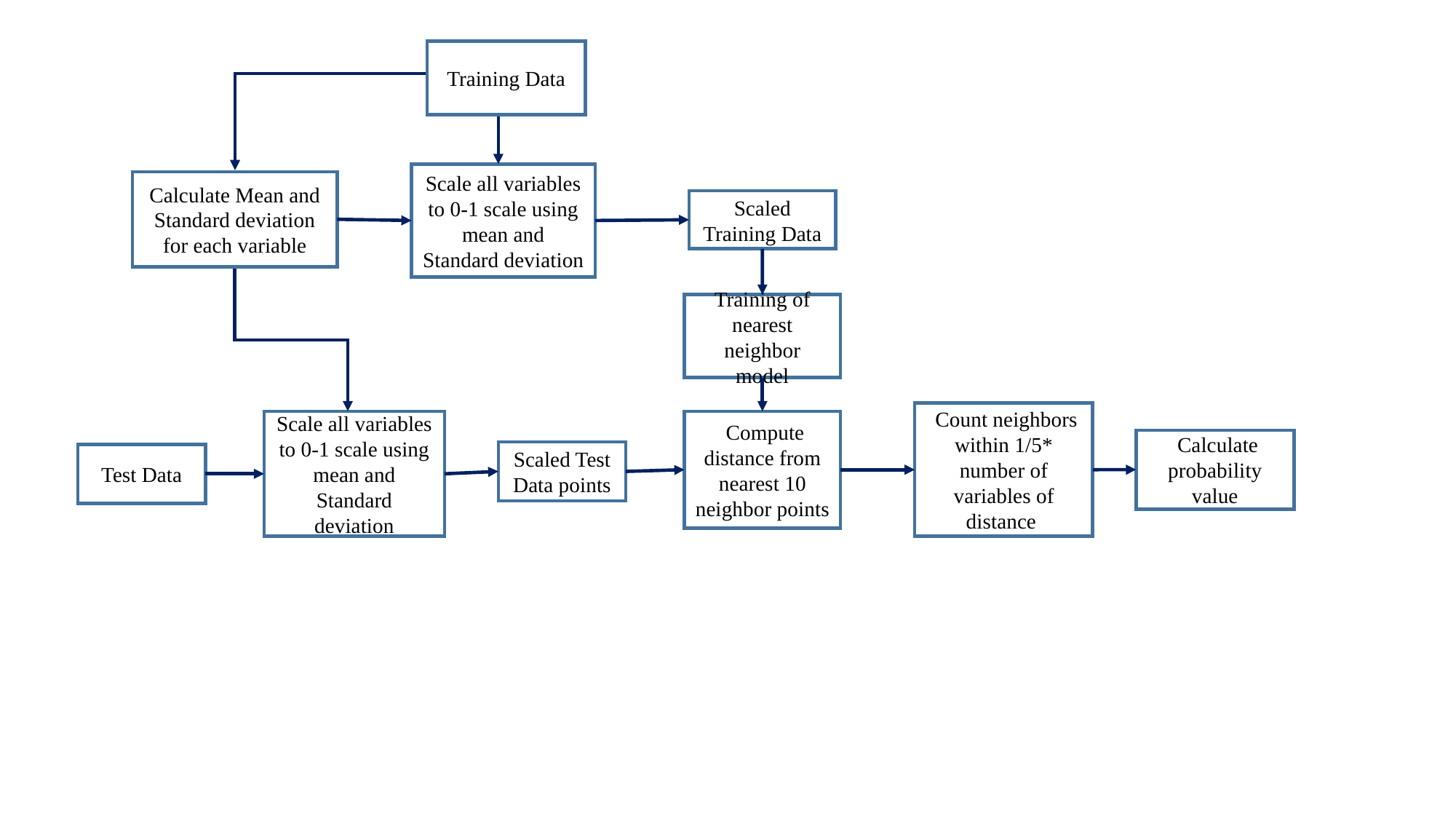

Training Data
Training Data
Scale all variables to 0-1 scale using mean and Standard deviation
Calculate Mean and Standard deviation for each variable
Scaled Training Data
Training of nearest neighbor model
 Count neighbors within 1/5* number of variables of distance
Scale all variables to 0-1 scale using mean and Standard deviation
 Compute distance from nearest 10 neighbor points
 Calculate probability value
Scaled Test Data points
Test Data